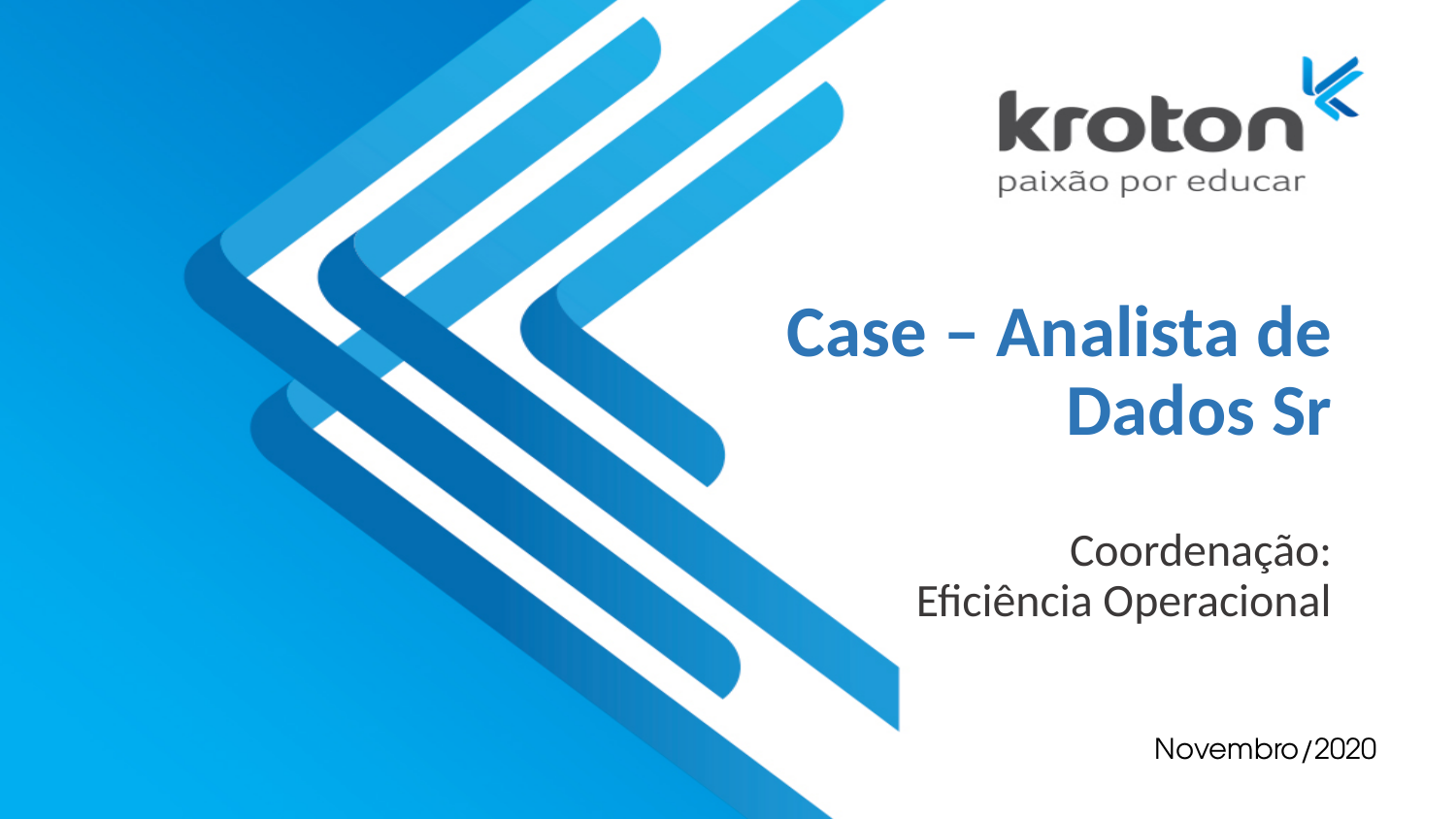

# Case – Analista de Dados Sr
Coordenação: Eficiência Operacional
Novembro/2020